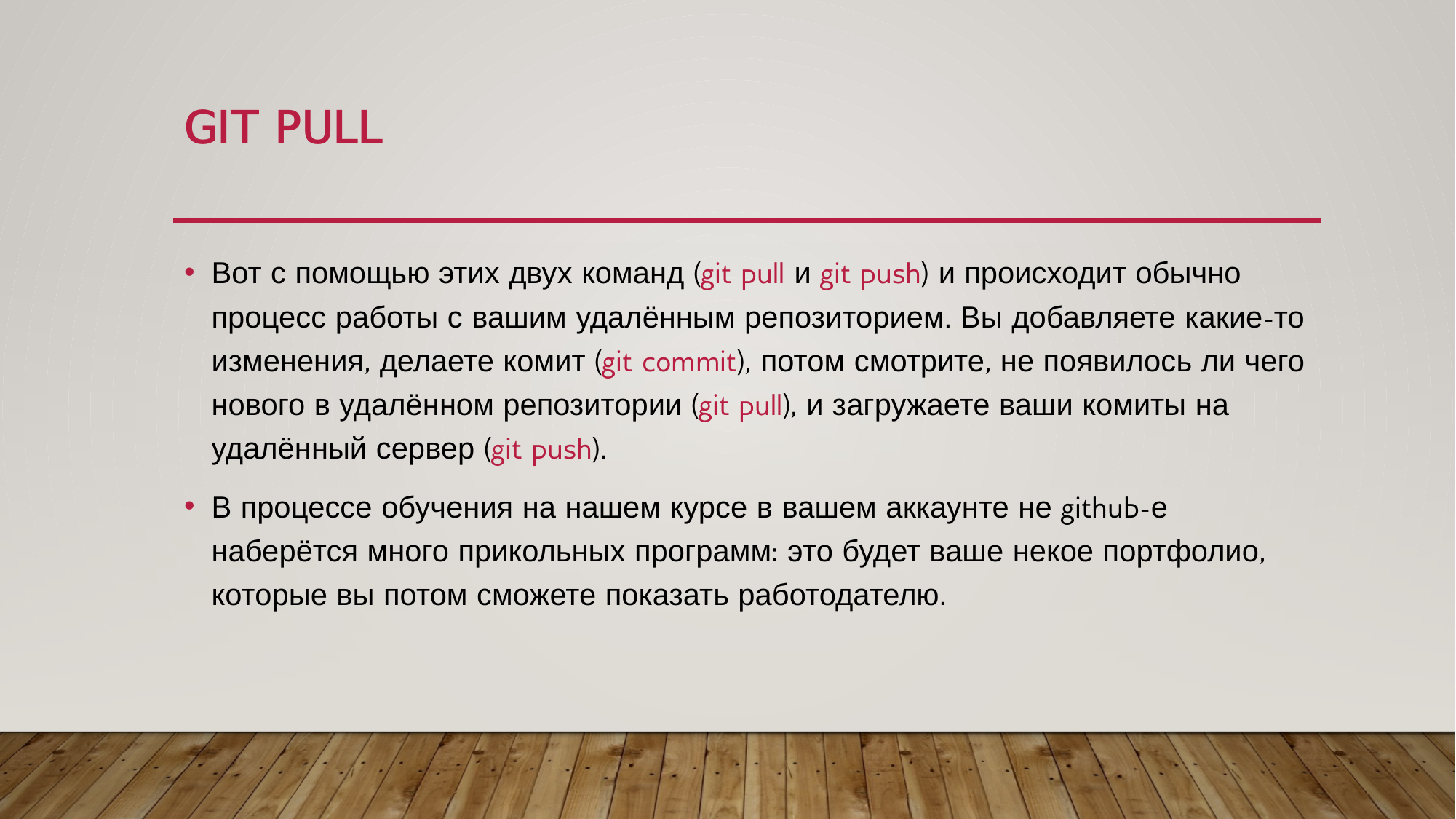

# Git pull
Вот с помощью этих двух команд (git pull и git push) и происходит обычно процесс работы с вашим удалённым репозиторием. Вы добавляете какие-то изменения, делаете комит (git commit), потом смотрите, не появилось ли чего нового в удалённом репозитории (git pull), и загружаете ваши комиты на удалённый сервер (git push).
В процессе обучения на нашем курсе в вашем аккаунте не github-е наберётся много прикольных программ: это будет ваше некое портфолио, которые вы потом сможете показать работодателю.